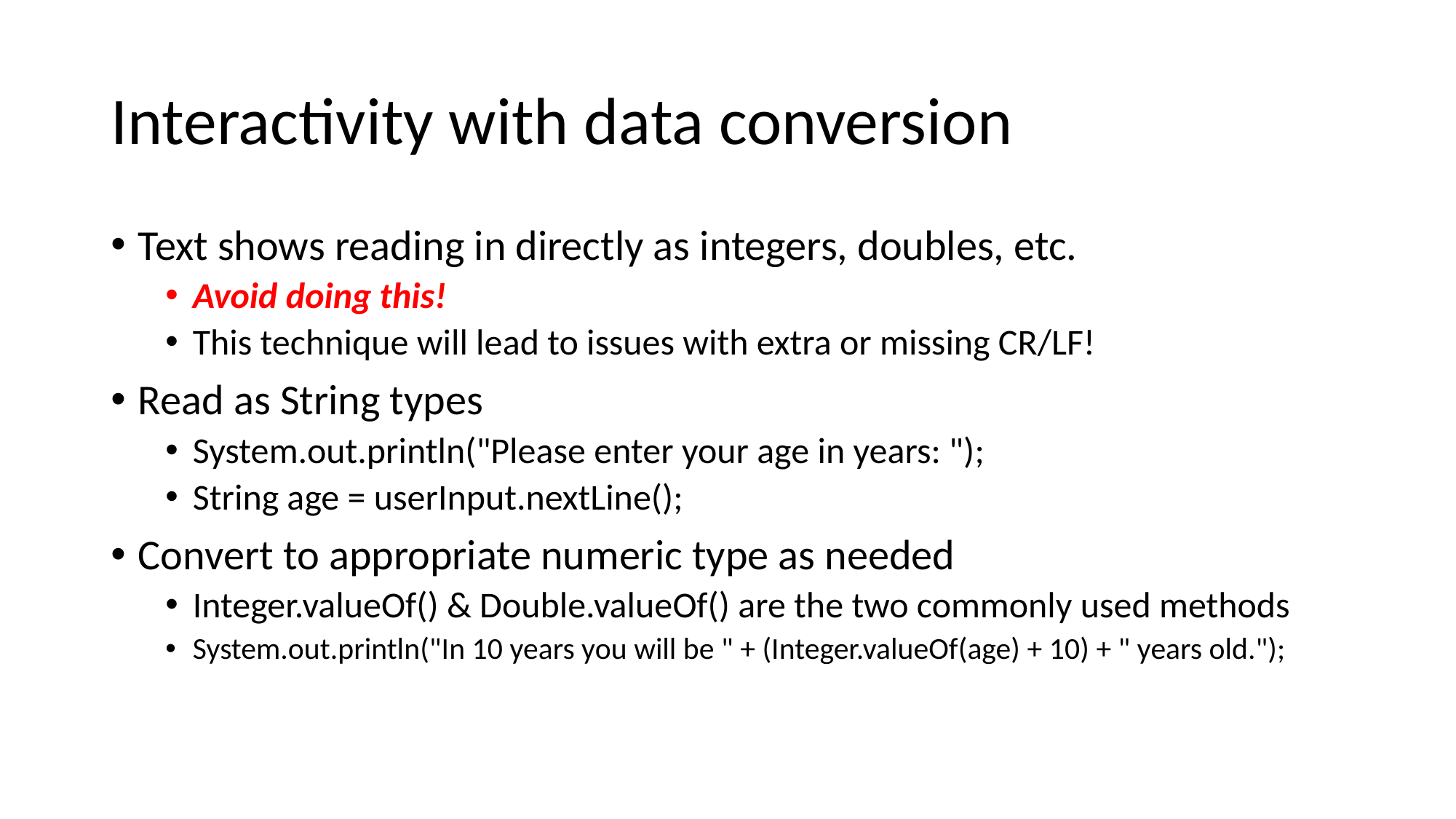

# Interactivity with data conversion
Text shows reading in directly as integers, doubles, etc.
Avoid doing this!
This technique will lead to issues with extra or missing CR/LF!
Read as String types
System.out.println("Please enter your age in years: ");
String age = userInput.nextLine();
Convert to appropriate numeric type as needed
Integer.valueOf() & Double.valueOf() are the two commonly used methods
System.out.println("In 10 years you will be " + (Integer.valueOf(age) + 10) + " years old.");